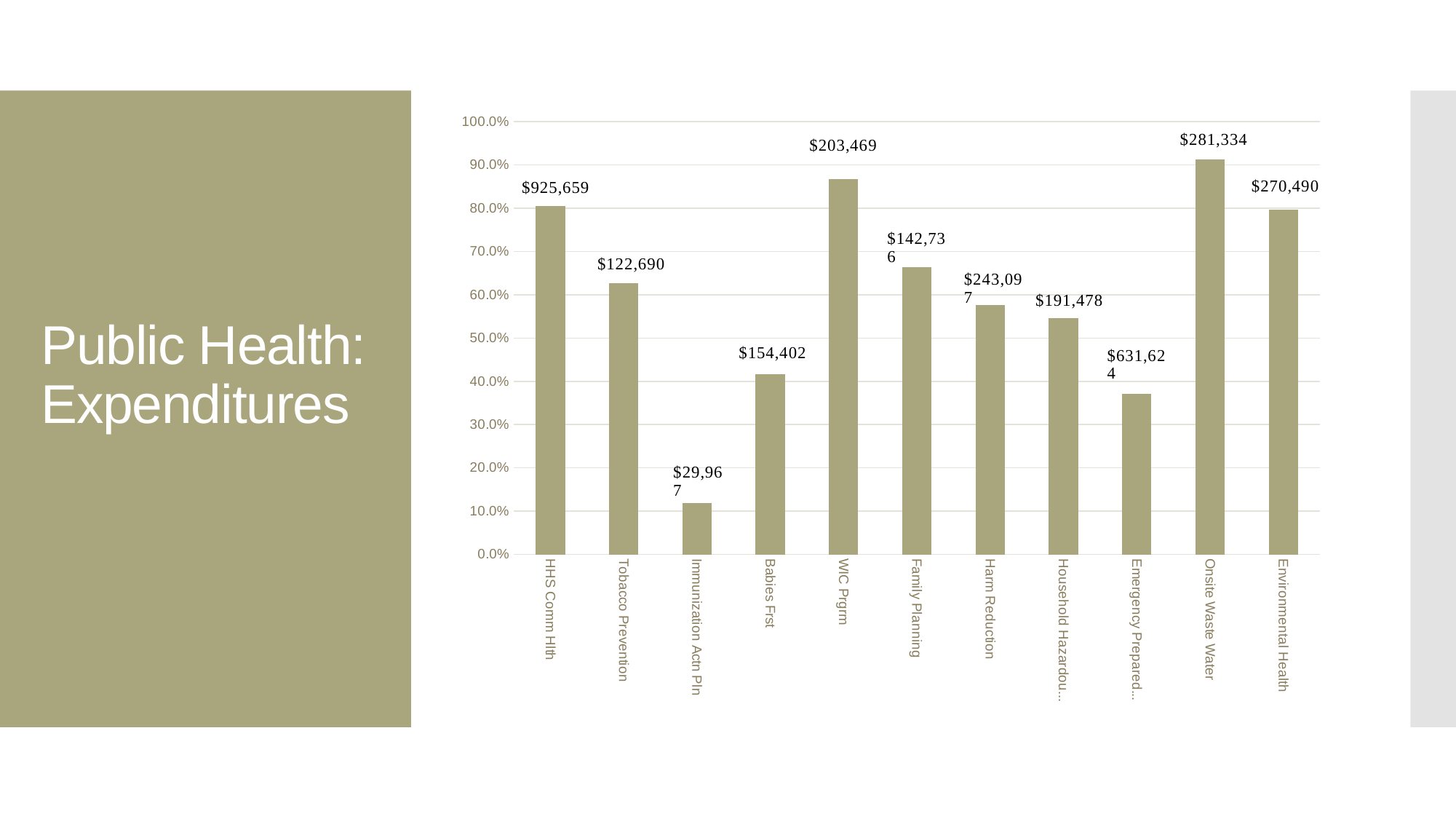

### Chart

| Category | % Exp |
|---|---|
| HHS Comm Hlth | 0.8049188915159352 |
| Tobacco Prevention | 0.6275363920004092 |
| Immunization Actn Pln | 0.11785715128466309 |
| Babies Frst | 0.41622317770109984 |
| WIC Prgrm | 0.8680050765752315 |
| Family Planning | 0.6630269416573764 |
| Harm Reduction  | 0.5766021589030439 |
| Household Hazardous Waste | 0.5454739765831981 |
| Emergency Preparedness | 0.3709836217706813 |
| Onsite Waste Water | 0.9122683614903208 |
| Environmental Health | 0.7972663526609919 |
# Public Health: Expenditures